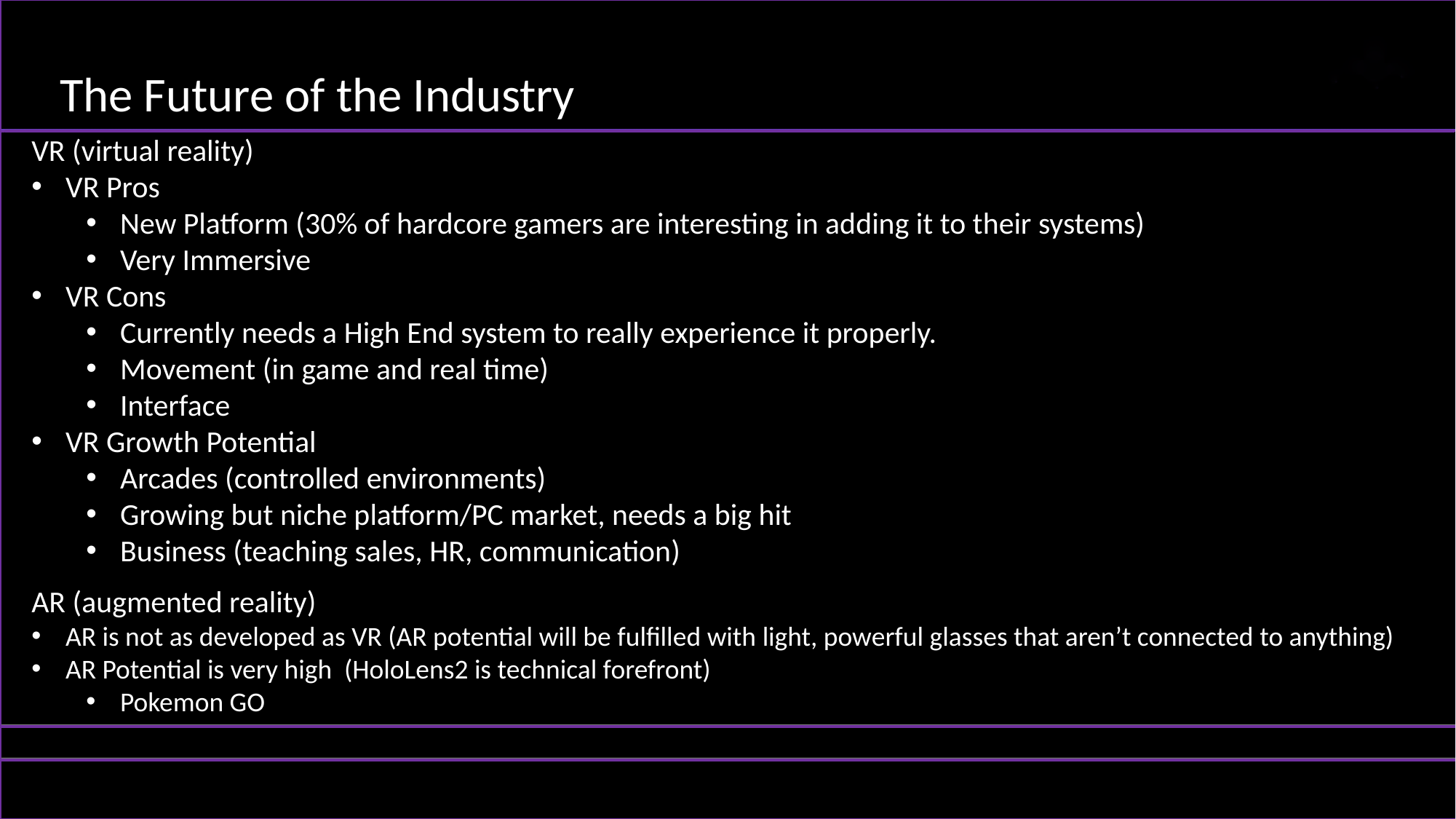

The Future of the Industry
VR (virtual reality)
VR Pros
New Platform (30% of hardcore gamers are interesting in adding it to their systems)
Very Immersive
VR Cons
Currently needs a High End system to really experience it properly.
Movement (in game and real time)
Interface
VR Growth Potential
Arcades (controlled environments)
Growing but niche platform/PC market, needs a big hit
Business (teaching sales, HR, communication)

AR (augmented reality)
AR is not as developed as VR (AR potential will be fulfilled with light, powerful glasses that aren’t connected to anything)
AR Potential is very high  (HoloLens2 is technical forefront)
Pokemon GO